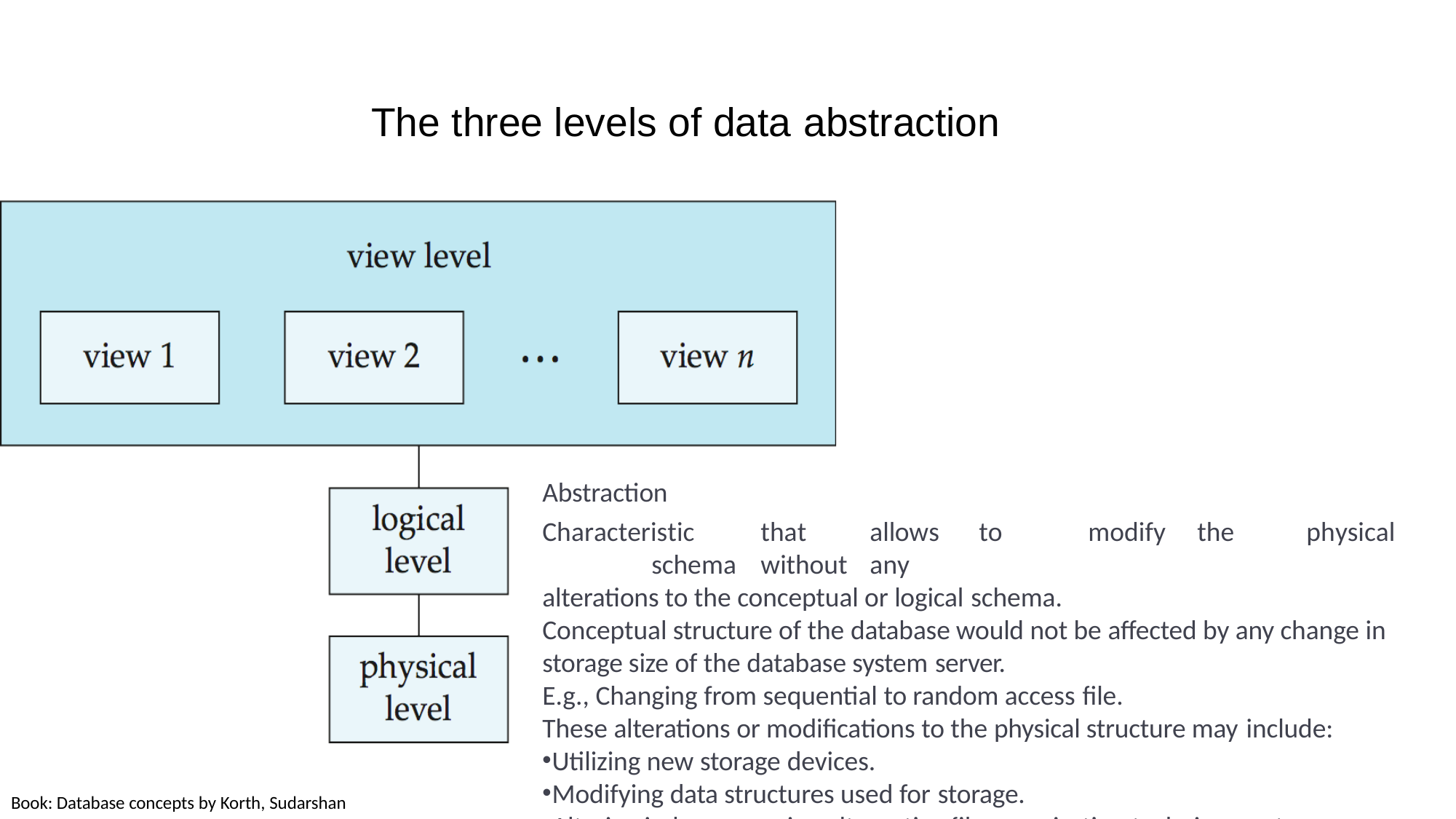

The three levels of data abstraction

Abstraction
Characteristic	that	allows	to	modify	the	physical	schema	without	any
alterations to the conceptual or logical schema.
Conceptual structure of the database would not be affected by any change in  storage size of the database system server.
E.g., Changing from sequential to random access file.
These alterations or modifications to the physical structure may include:
Utilizing new storage devices.
Modifying data structures used for storage.
Altering indexes or using alternative file organisation techniques etc.
Book: Database concepts by Korth, Sudarshan